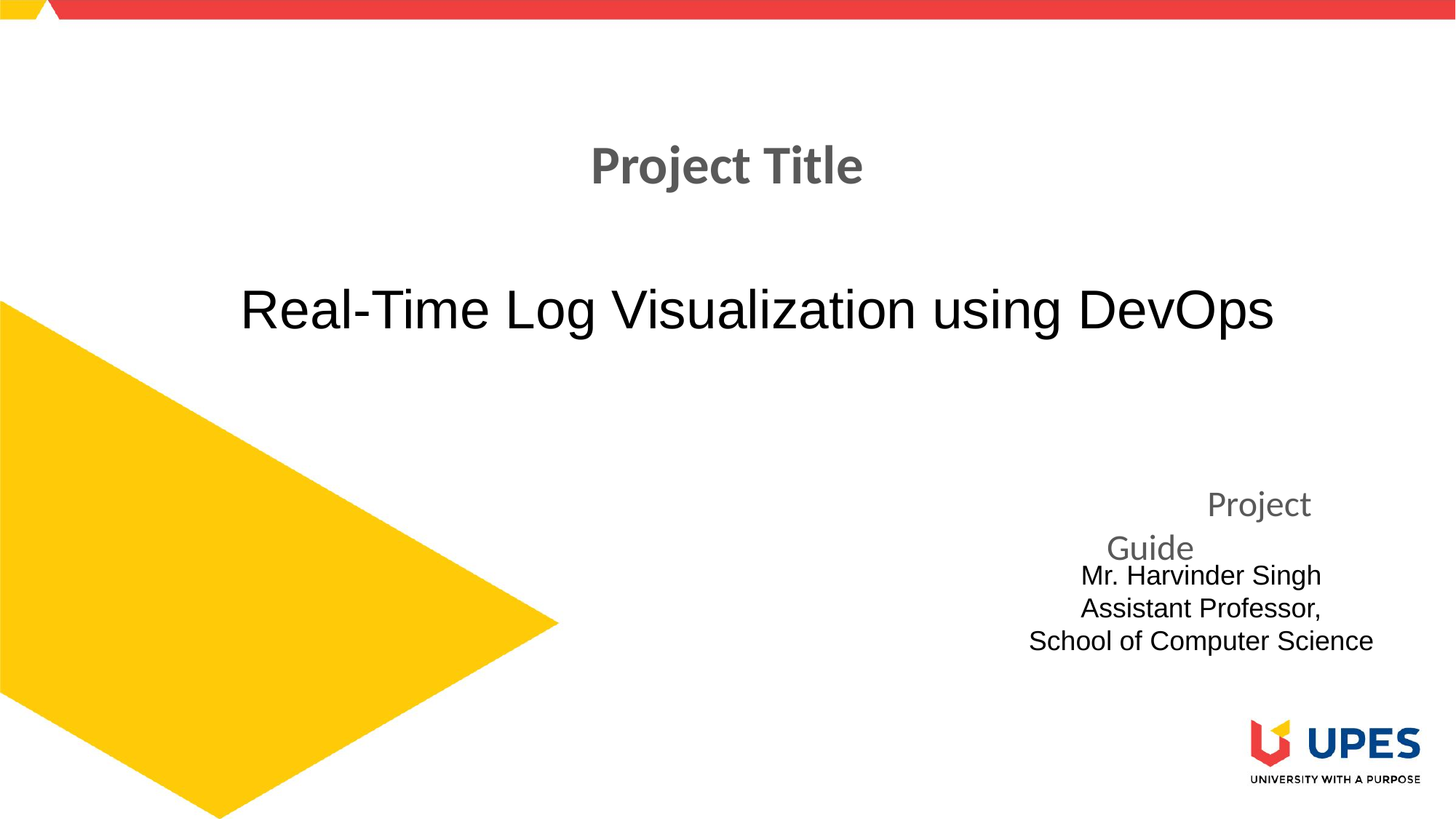

# Project Title
Real-Time Log Visualization using DevOps
		Project Guide

Mr. Harvinder Singh
Assistant Professor,
School of Computer Science